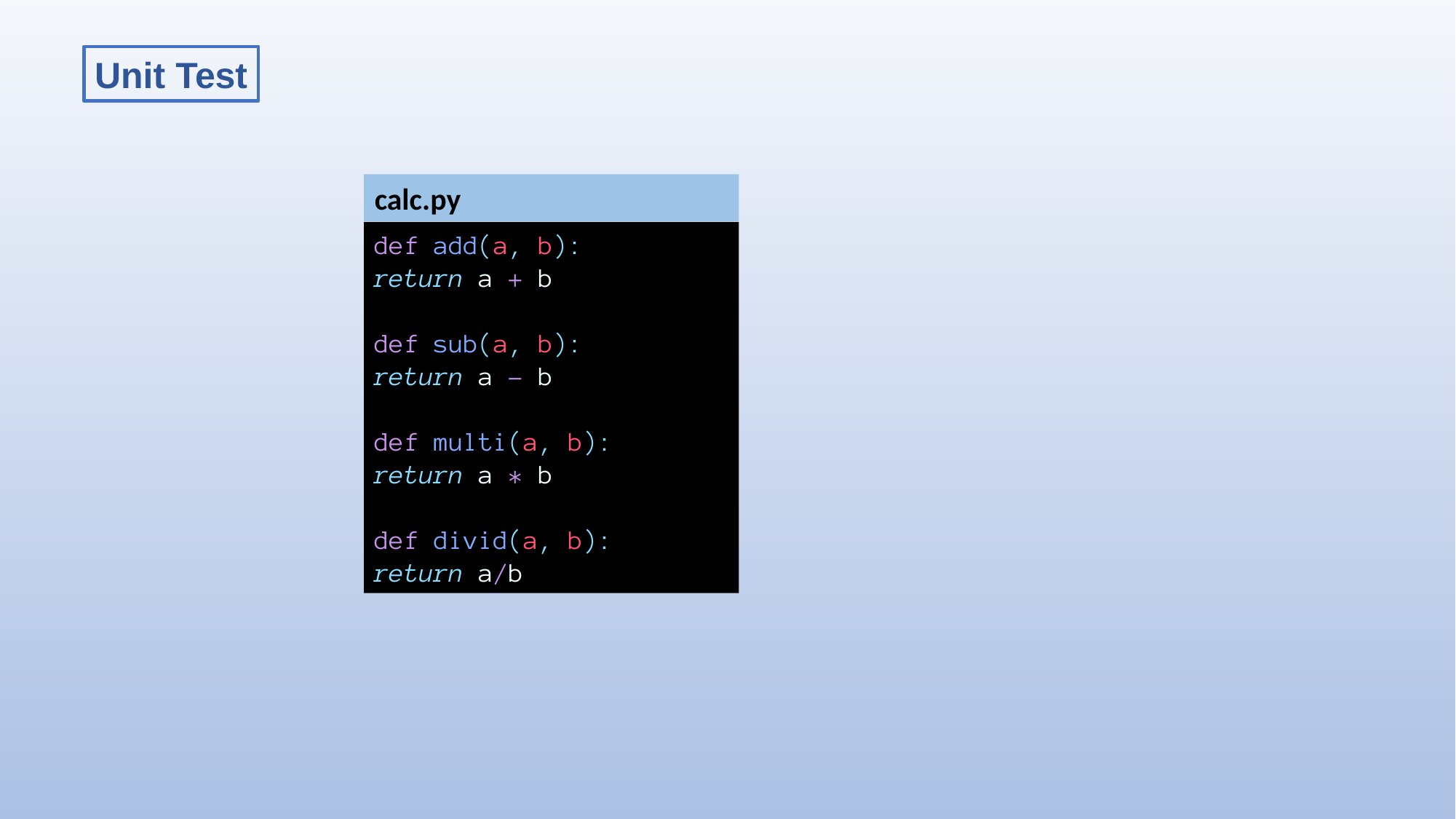

Unit Test
calc.py
def add(a, b):
return a + b
def sub(a, b):
return a - b
def multi(a, b):
return a * b
def divid(a, b):
return a/b